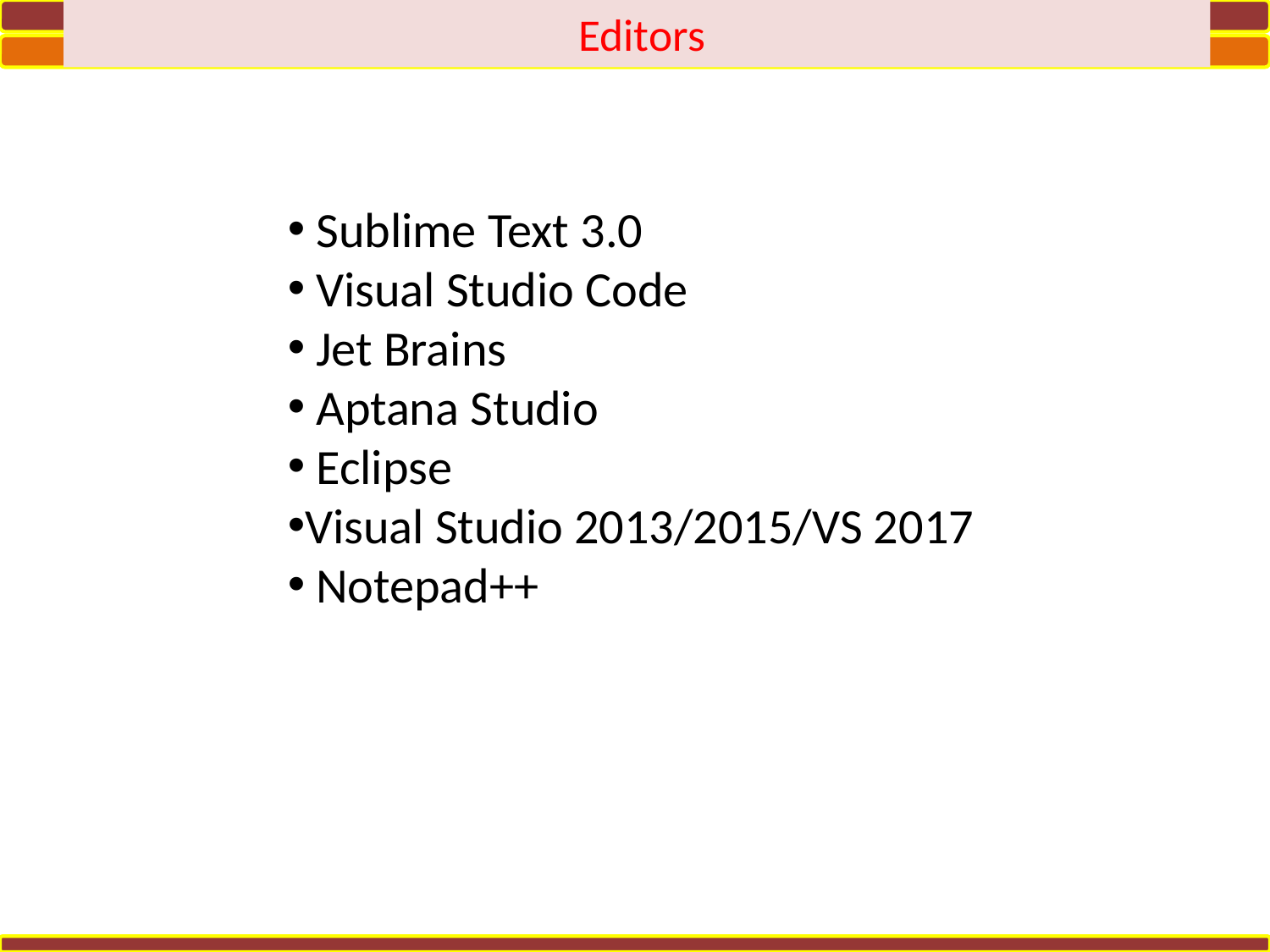

Editors

 Sublime Text 3.0
 Visual Studio Code
 Jet Brains
 Aptana Studio
 Eclipse
Visual Studio 2013/2015/VS 2017
 Notepad++